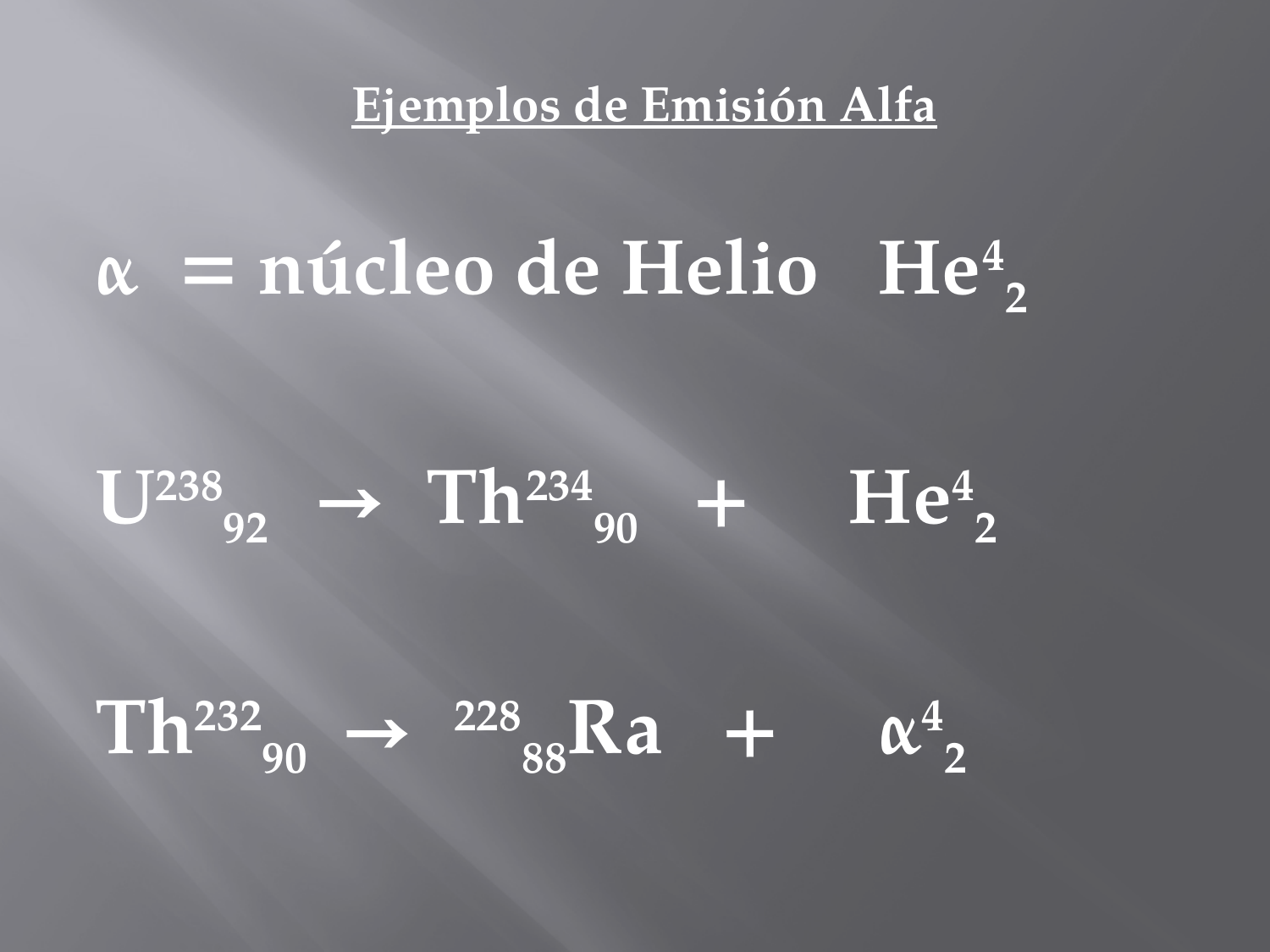

Ejemplos de Emisión Alfa

α  = núcleo de Helio   He42

U23892    →  Th23490    +     He42

Th23290   →  22888Ra   +     α42